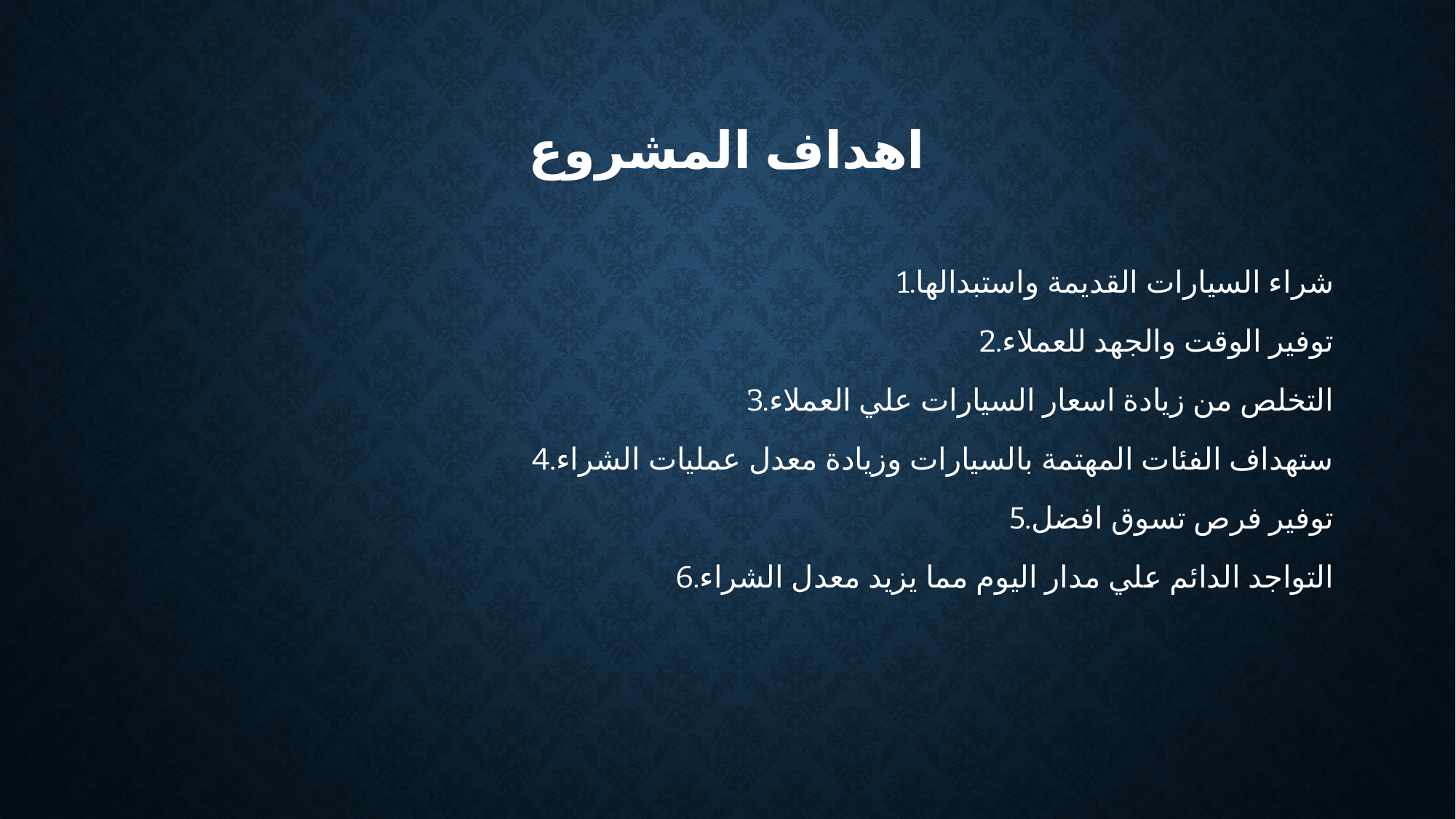

# اهداف المشروع
1.شراء السيارات القديمة واستبدالها
2.توفير الوقت والجهد للعملاء
3.التخلص من زيادة اسعار السيارات علي العملاء
4.ستهداف الفئات المهتمة بالسيارات وزيادة معدل عمليات الشراء
5.توفير فرص تسوق افضل
6.التواجد الدائم علي مدار اليوم مما يزيد معدل الشراء